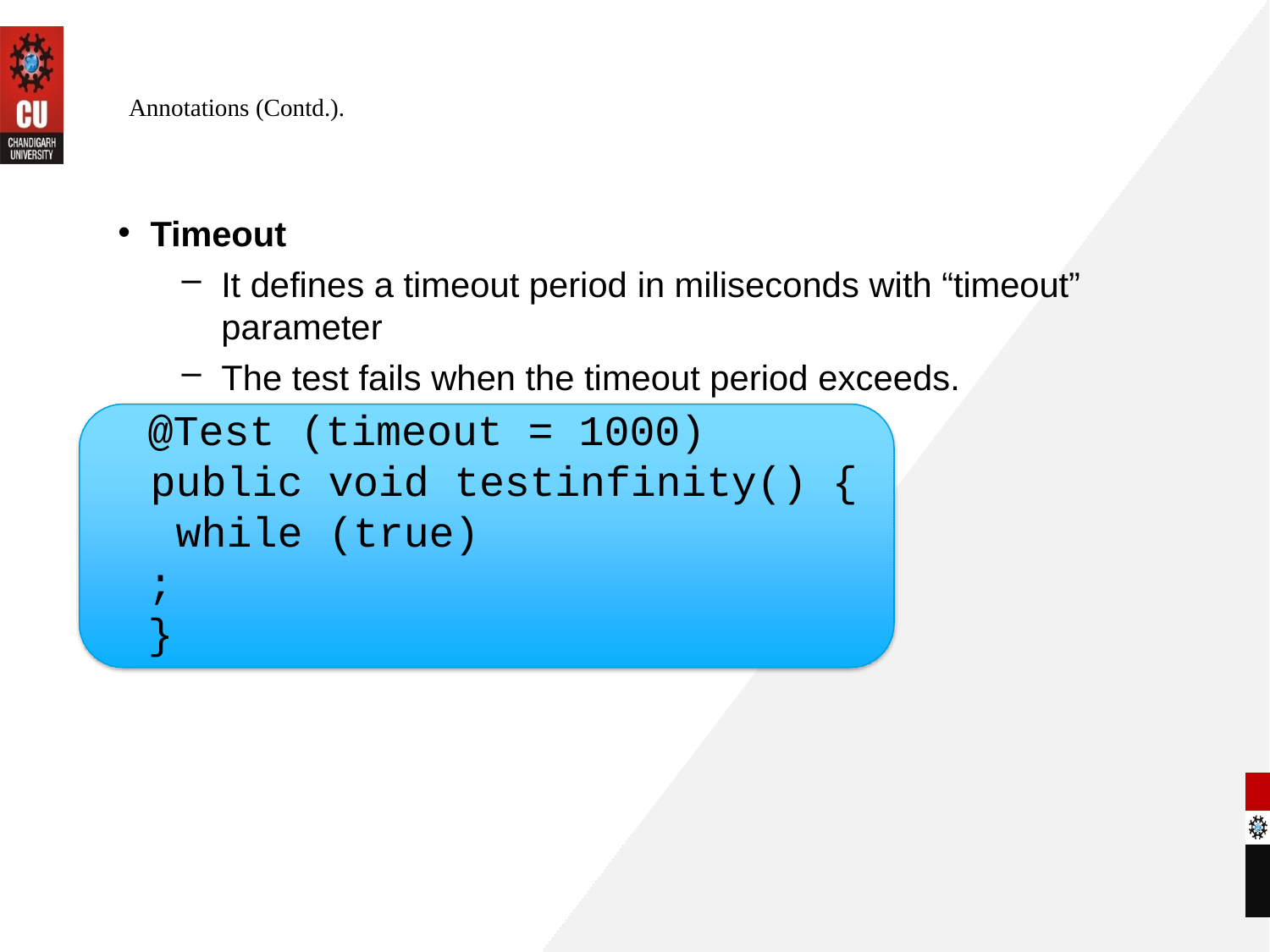

# Annotations (Contd.).
Timeout
It defines a timeout period in miliseconds with “timeout”
parameter
The test fails when the timeout period exceeds.
@Test (timeout = 1000)  public void testinfinity() {  while (true)
;
}